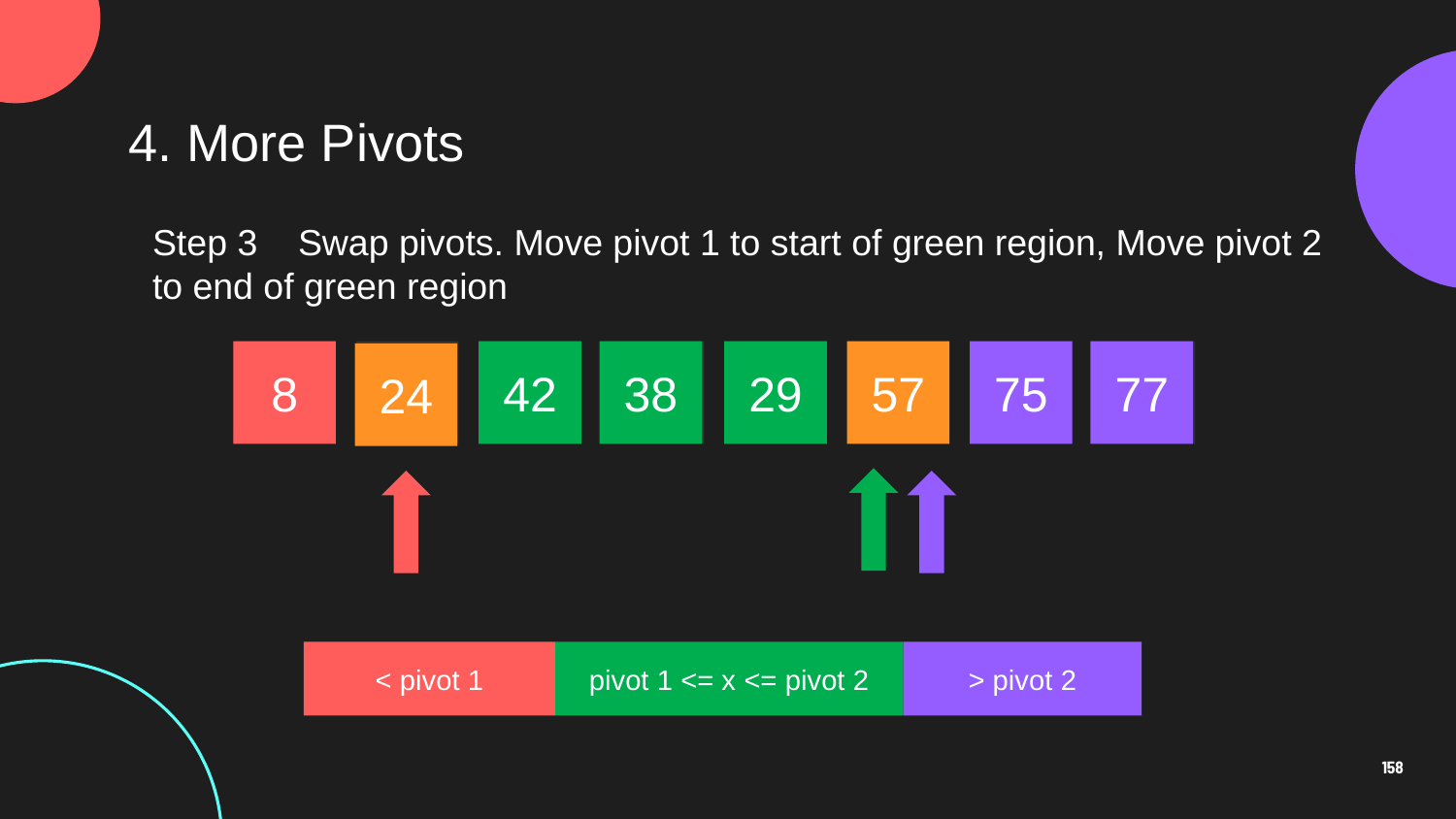

4. More Pivots

Step 3	Swap pivots. Move pivot 1 to start of green region, Move pivot 2 to end of green region
57
8

42
38

29

75
3
77

24

< pivot 1
pivot 1 <= x <= pivot 2
> pivot 2
158